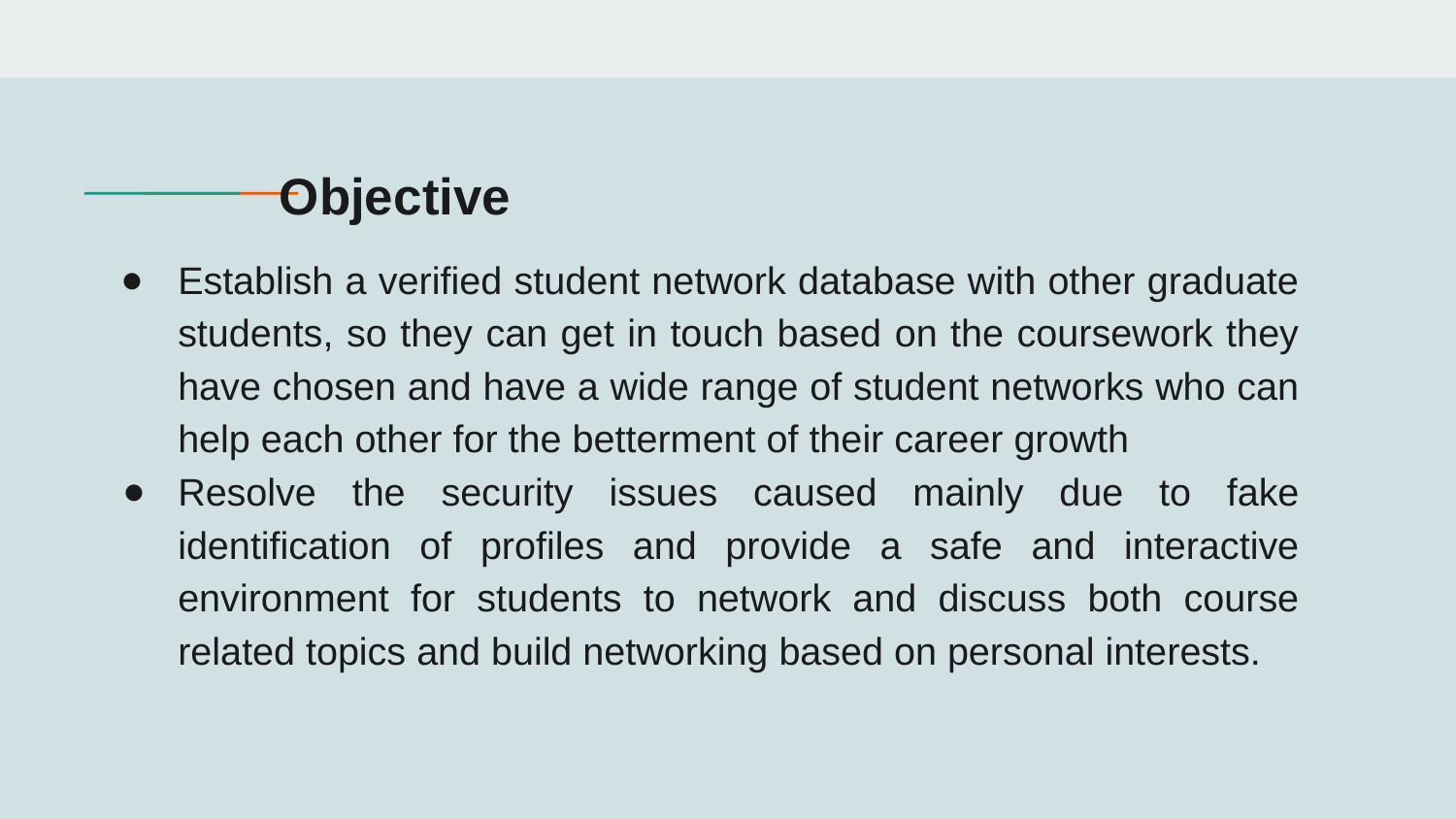

# Objective
Establish a verified student network database with other graduate students, so they can get in touch based on the coursework they have chosen and have a wide range of student networks who can help each other for the betterment of their career growth
Resolve the security issues caused mainly due to fake identification of profiles and provide a safe and interactive environment for students to network and discuss both course related topics and build networking based on personal interests.